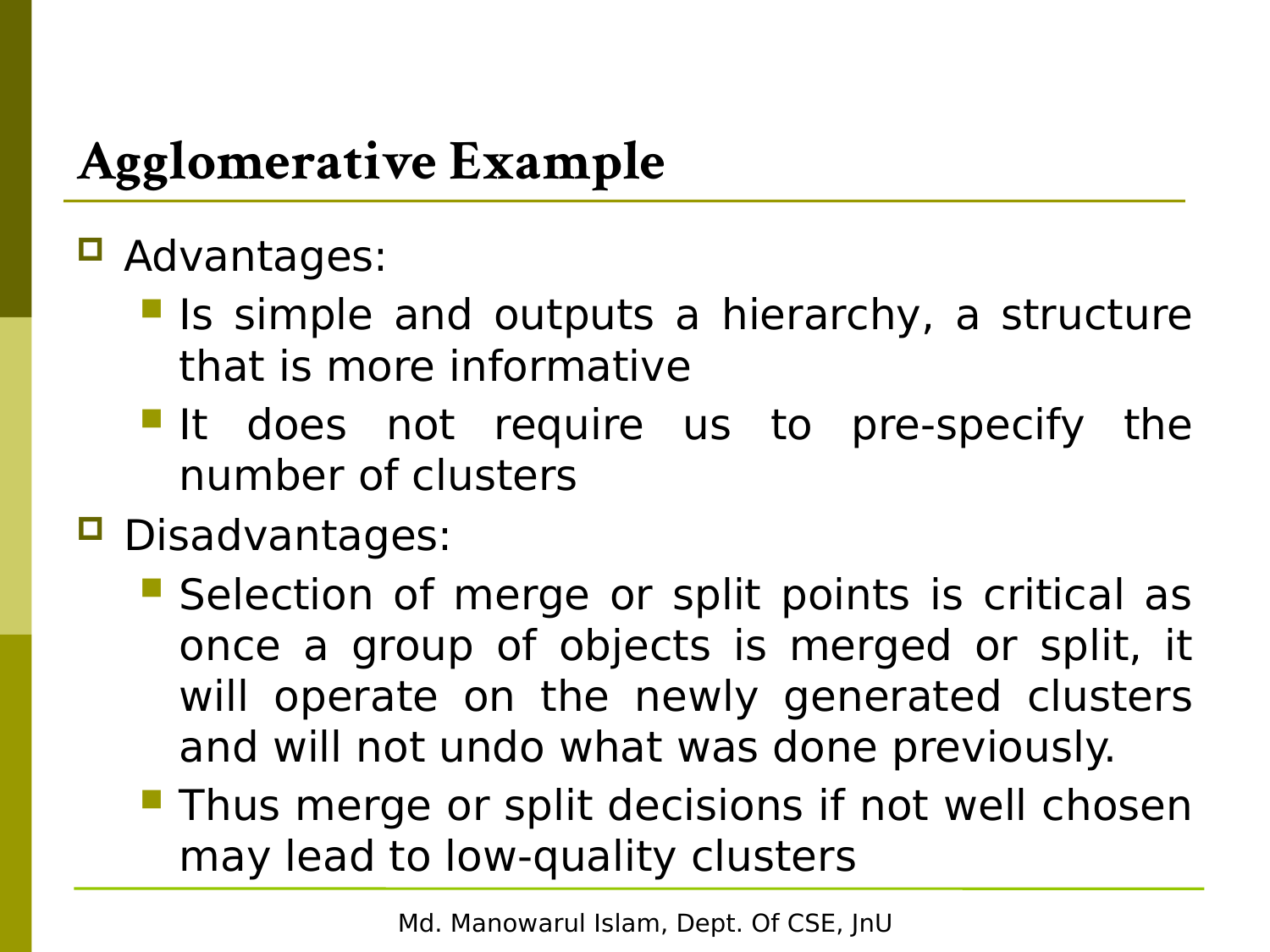

# Agglomerative Example
Advantages:
Is simple and outputs a hierarchy, a structure that is more informative
It does not require us to pre-specify the number of clusters
Disadvantages:
Selection of merge or split points is critical as once a group of objects is merged or split, it will operate on the newly generated clusters and will not undo what was done previously.
Thus merge or split decisions if not well chosen may lead to low-quality clusters